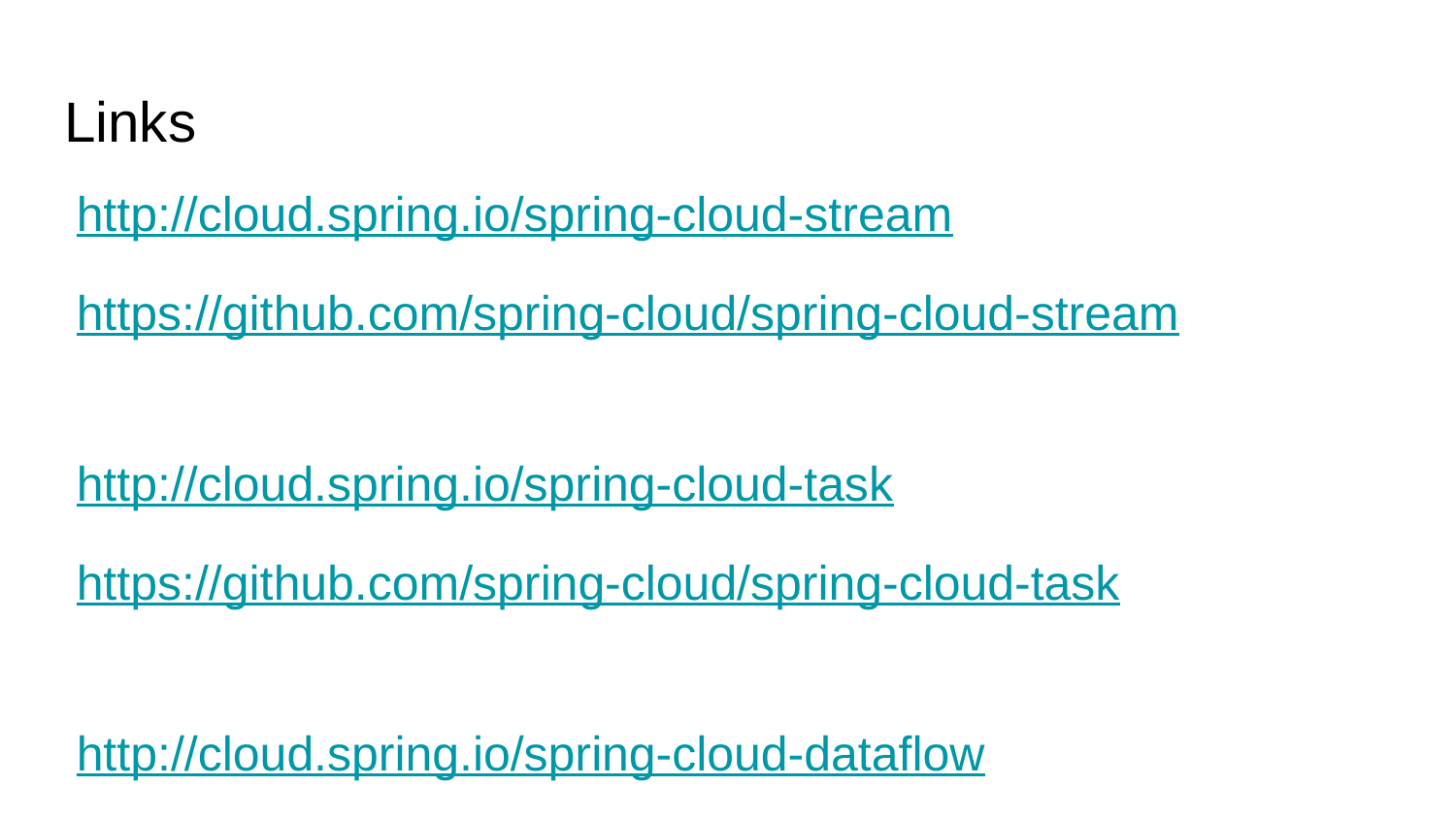

# Links
http://cloud.spring.io/spring-cloud-stream
https://github.com/spring-cloud/spring-cloud-stream

http://cloud.spring.io/spring-cloud-task
https://github.com/spring-cloud/spring-cloud-task

http://cloud.spring.io/spring-cloud-dataflow
https://github.com/spring-cloud/spring-cloud-dataflow